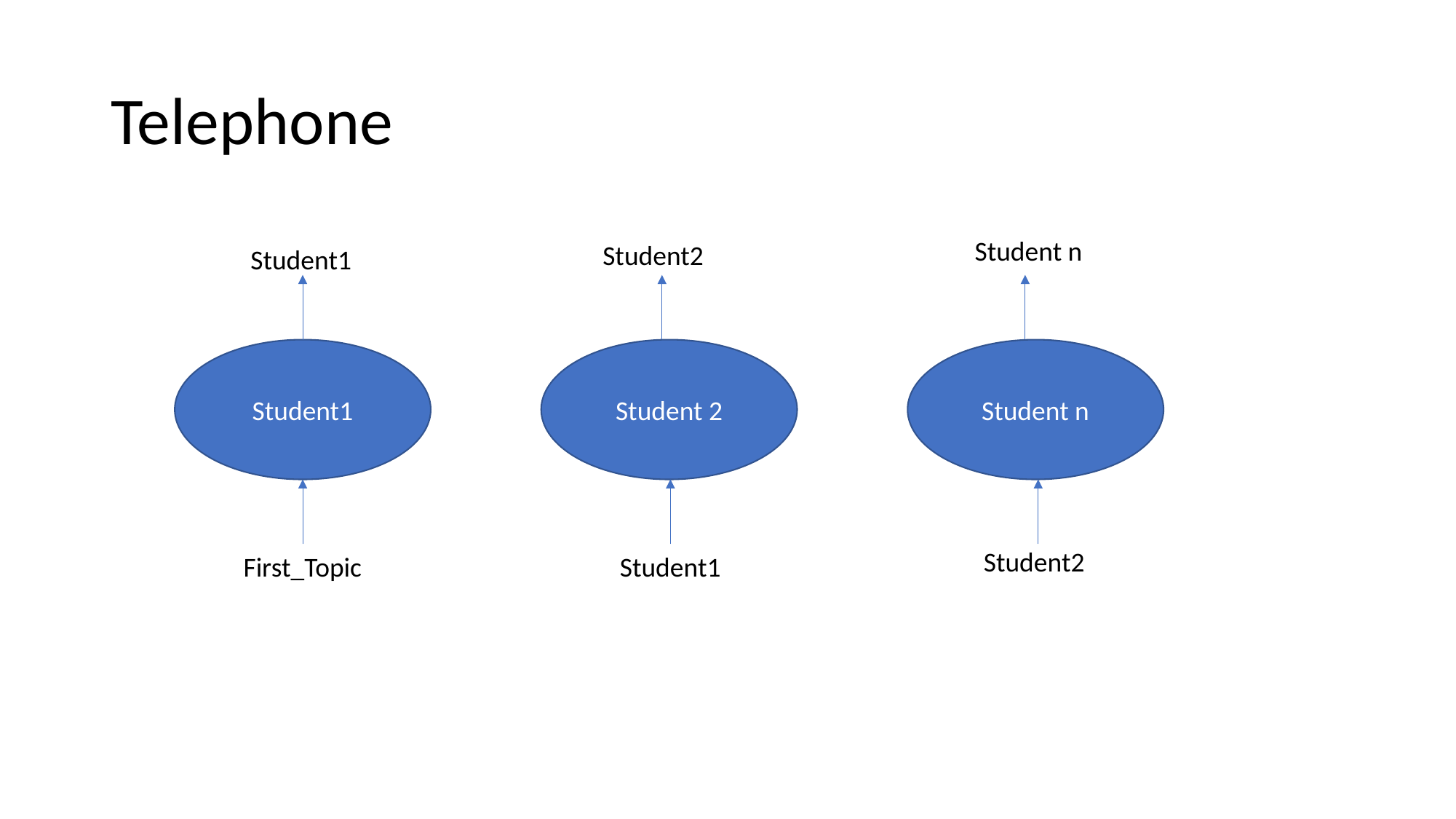

# Telephone
Student n
Student2
Student1
Student1
Student 2
Student n
Student2
First_Topic
Student1